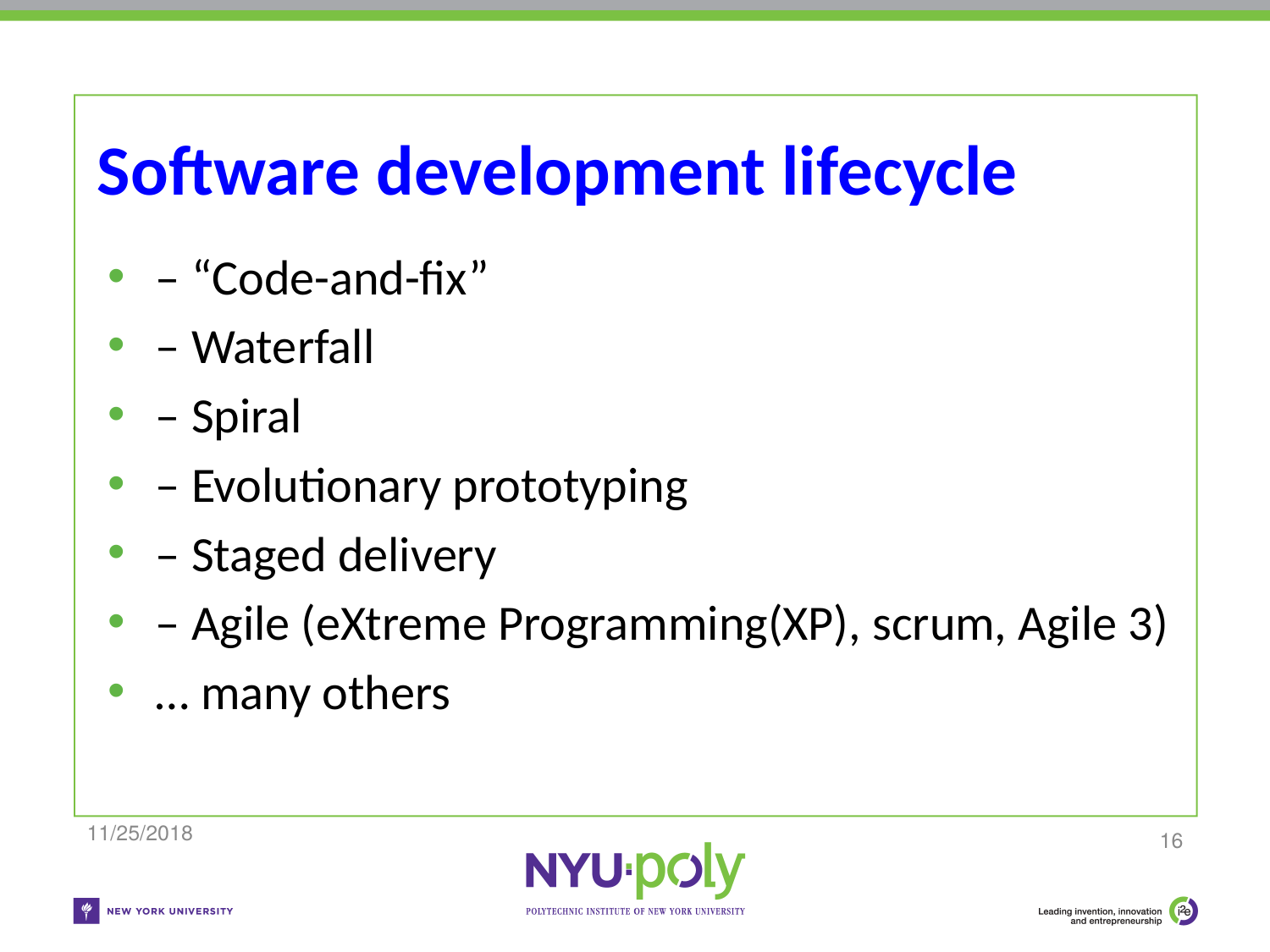

# Software development lifecycle
– “Code-and-fix”
– Waterfall
– Spiral
– Evolutionary prototyping
– Staged delivery
– Agile (eXtreme Programming(XP), scrum, Agile 3)
… many others
11/25/2018
16